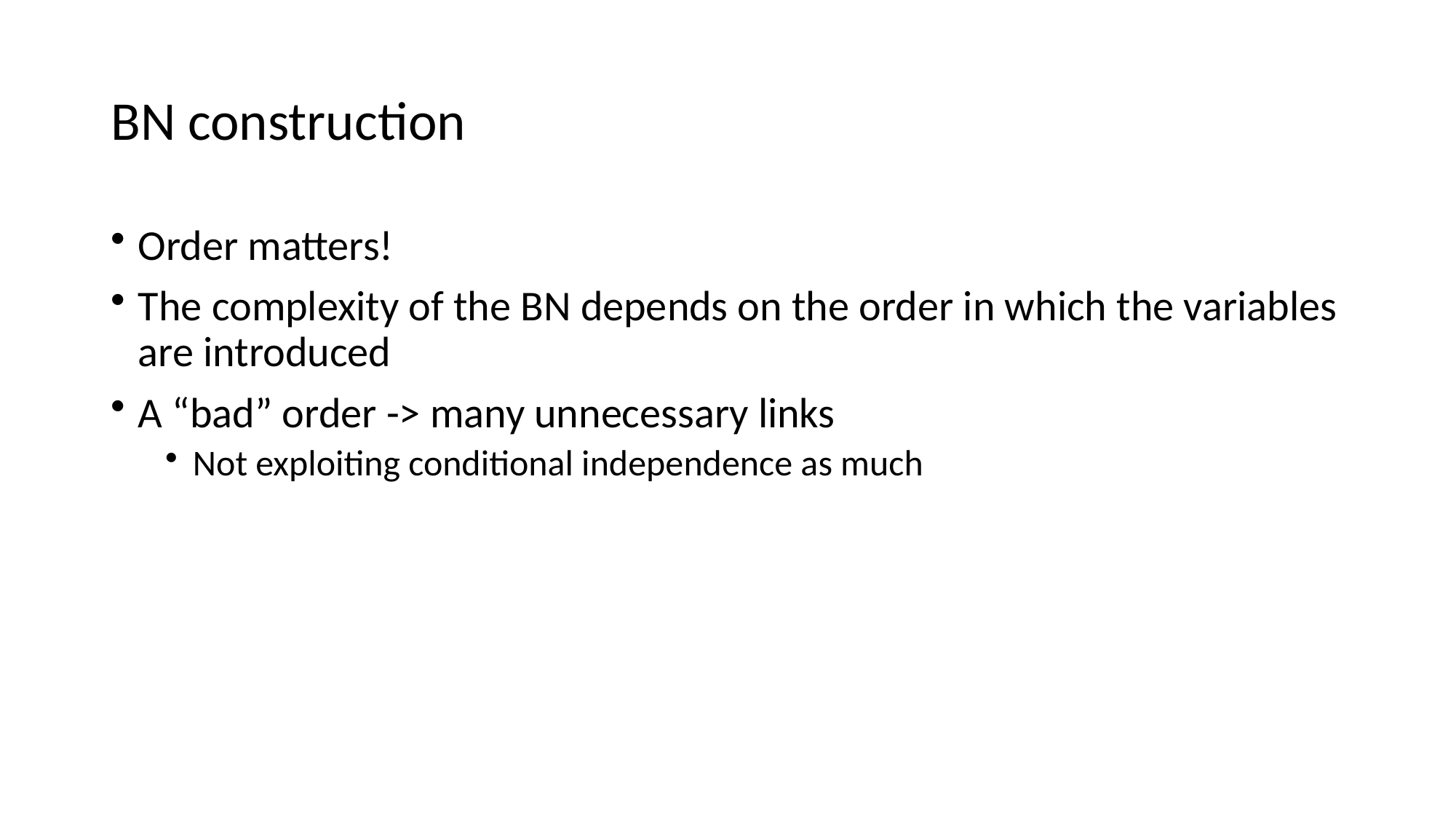

# BN construction
Order matters!
The complexity of the BN depends on the order in which the variables are introduced
A “bad” order -> many unnecessary links
Not exploiting conditional independence as much